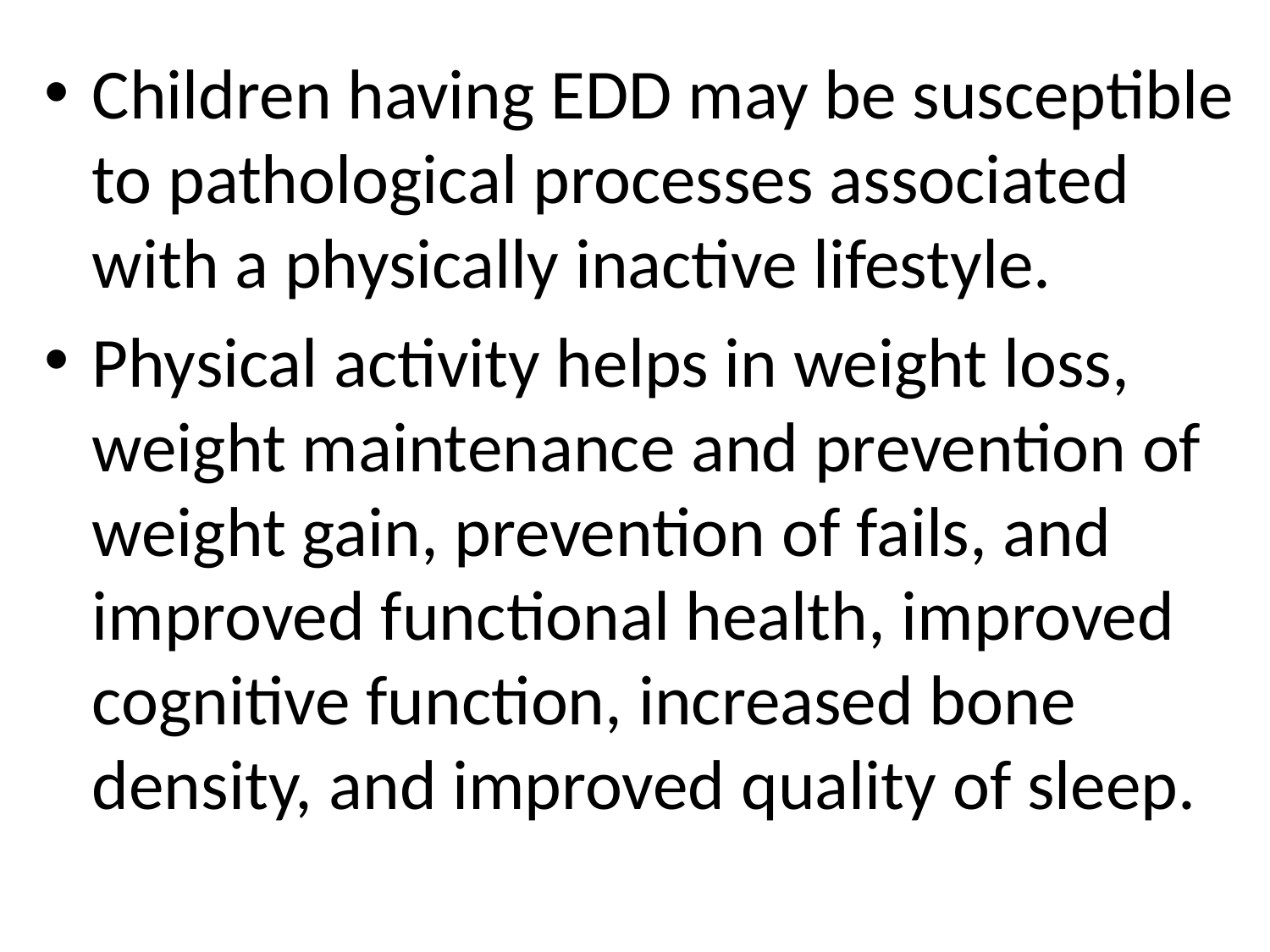

#
Children having EDD may be susceptible to pathological processes associated with a physically inactive lifestyle.
Physical activity helps in weight loss, weight maintenance and prevention of weight gain, prevention of fails, and improved functional health, improved cognitive function, increased bone density, and improved quality of sleep.